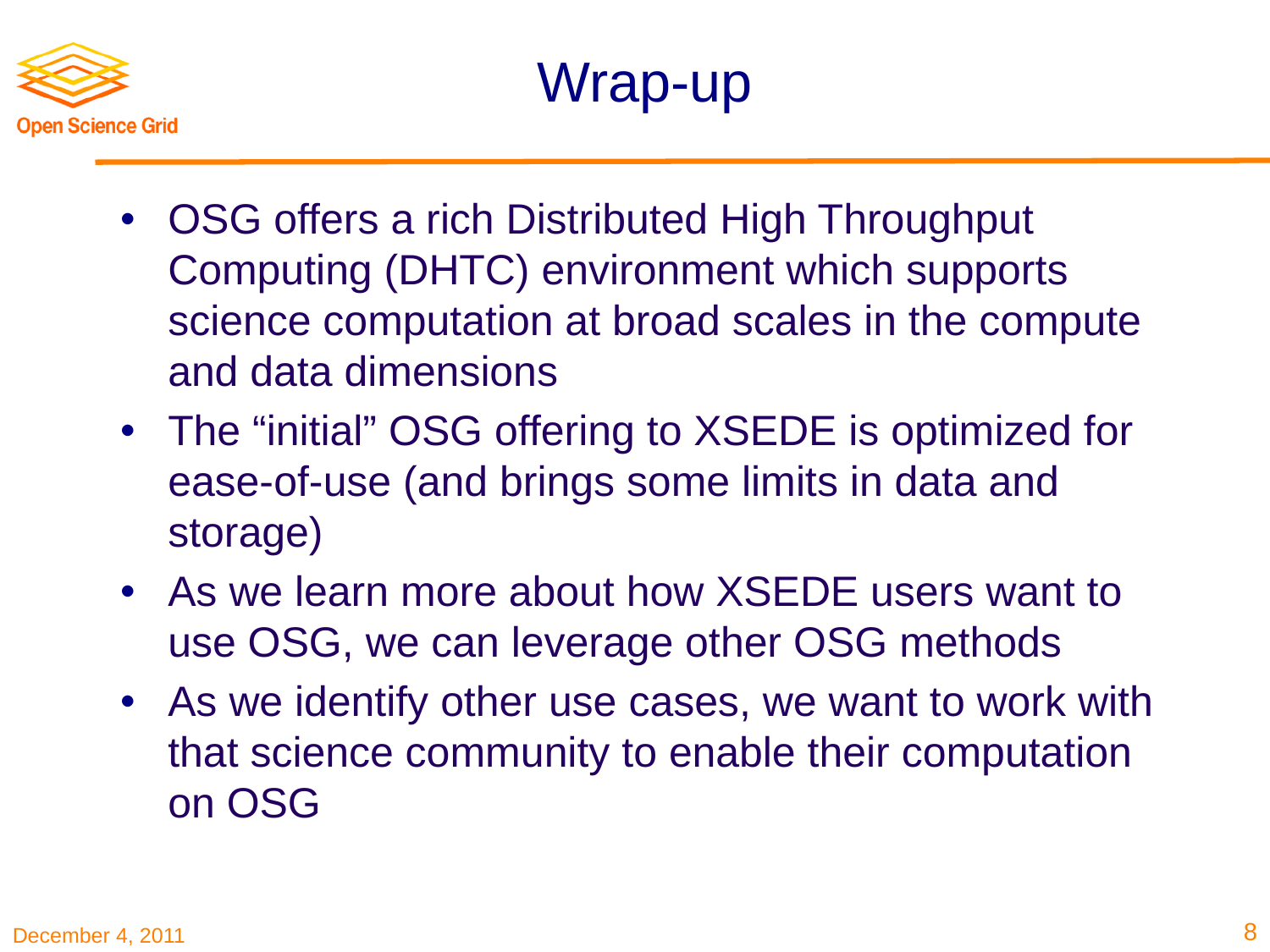

# Wrap-up
OSG offers a rich Distributed High Throughput Computing (DHTC) environment which supports science computation at broad scales in the compute and data dimensions
The “initial” OSG offering to XSEDE is optimized for ease-of-use (and brings some limits in data and storage)
As we learn more about how XSEDE users want to use OSG, we can leverage other OSG methods
As we identify other use cases, we want to work with that science community to enable their computation on OSG
8